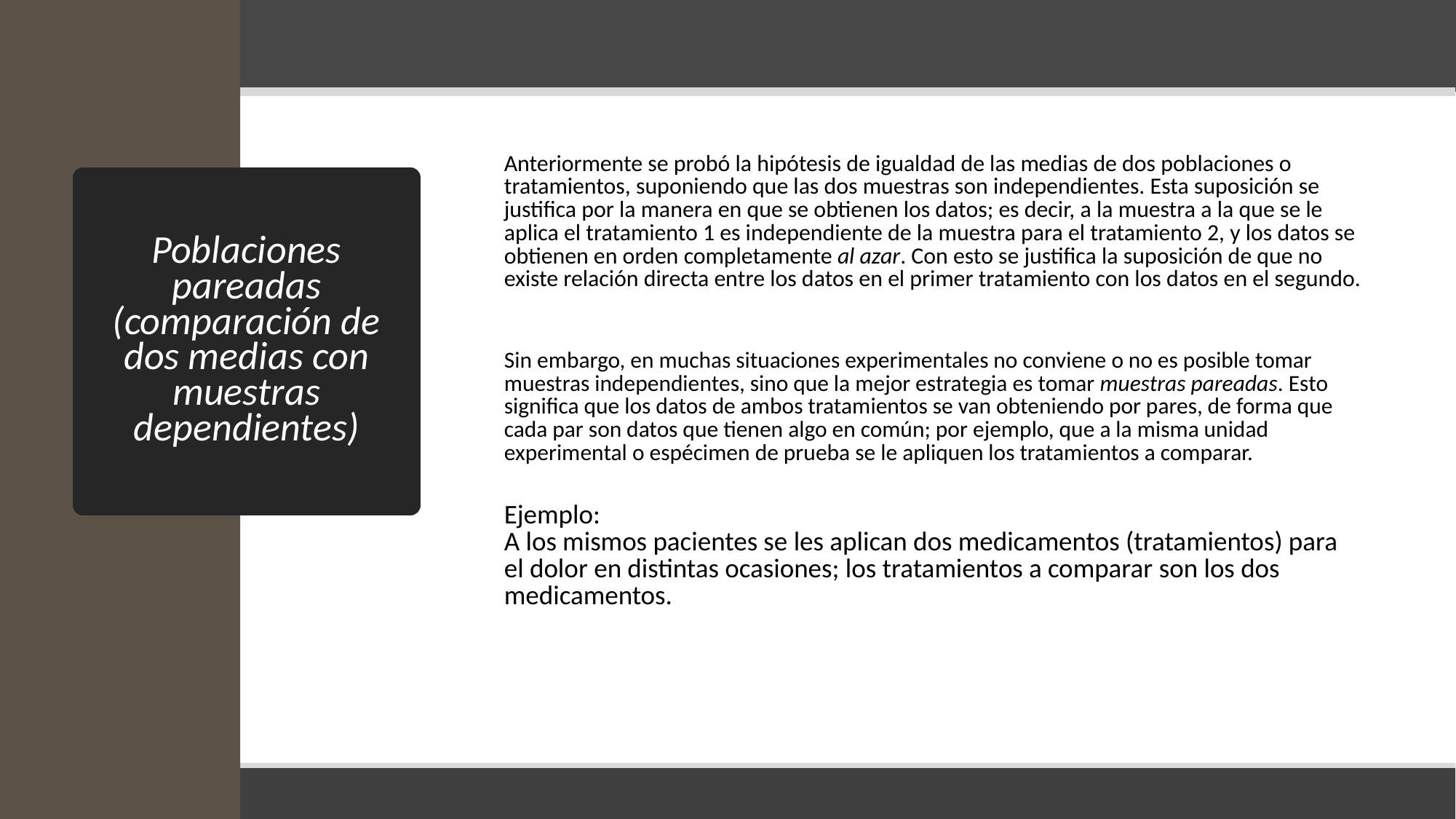

Anteriormente se probó la hipótesis de igualdad de las medias de dos poblaciones o tratamientos, suponiendo que las dos muestras son independientes. Esta suposición se justifica por la manera en que se obtienen los datos; es decir, a la muestra a la que se le aplica el tratamiento 1 es independiente de la muestra para el tratamiento 2, y los datos se obtienen en orden completamente al azar. Con esto se justifica la suposición de que no existe relación directa entre los datos en el primer tratamiento con los datos en el segundo.
# Poblaciones pareadas (comparación de dos medias con muestras dependientes)
Sin embargo, en muchas situaciones experimentales no conviene o no es posible tomar muestras independientes, sino que la mejor estrategia es tomar muestras pareadas. Esto significa que los datos de ambos tratamientos se van obteniendo por pares, de forma que cada par son datos que tienen algo en común; por ejemplo, que a la misma unidad experimental o espécimen de prueba se le apliquen los tratamientos a comparar.
Ejemplo:
A los mismos pacientes se les aplican dos medicamentos (tratamientos) para
el dolor en distintas ocasiones; los tratamientos a comparar son los dos medicamentos.